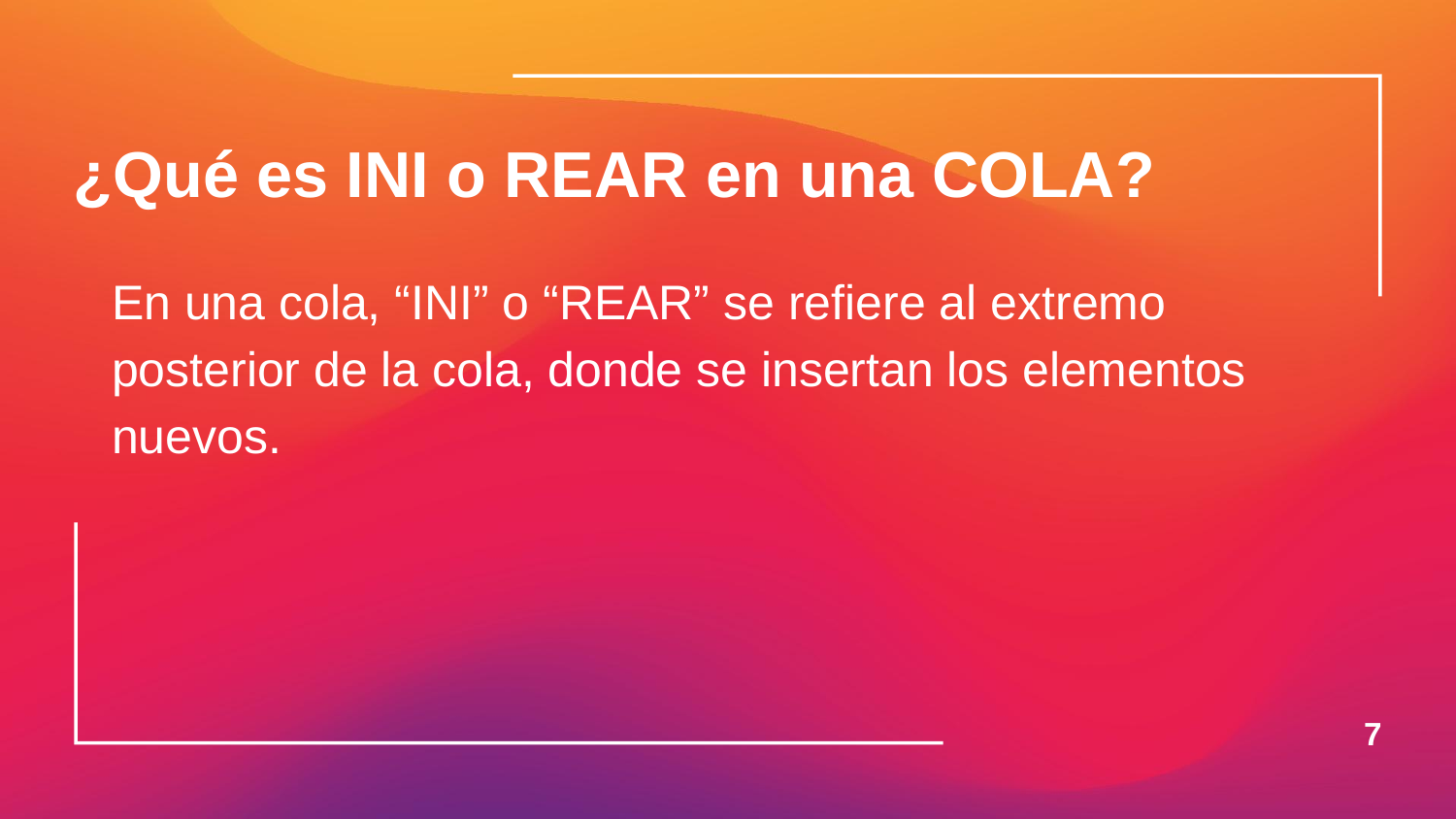

# ¿Qué es INI o REAR en una COLA?
En una cola, “INI” o “REAR” se refiere al extremo posterior de la cola, donde se insertan los elementos nuevos.
7